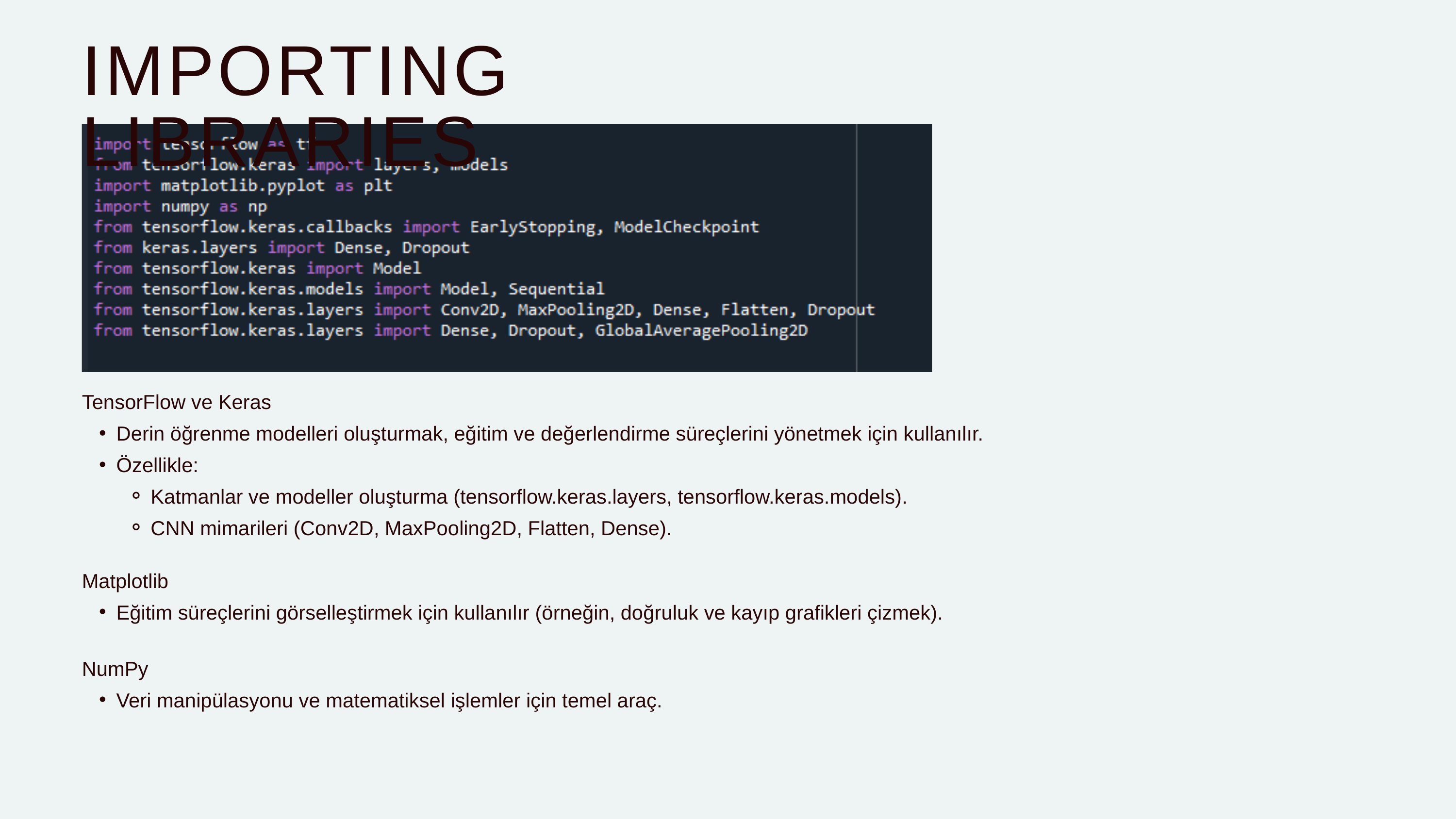

IMPORTING LIBRARIES

TensorFlow ve Keras
Derin öğrenme modelleri oluşturmak, eğitim ve değerlendirme süreçlerini yönetmek için kullanılır.
Özellikle:
Katmanlar ve modeller oluşturma (tensorflow.keras.layers, tensorflow.keras.models).
CNN mimarileri (Conv2D, MaxPooling2D, Flatten, Dense).

Matplotlib
Eğitim süreçlerini görselleştirmek için kullanılır (örneğin, doğruluk ve kayıp grafikleri çizmek).

NumPy
Veri manipülasyonu ve matematiksel işlemler için temel araç.